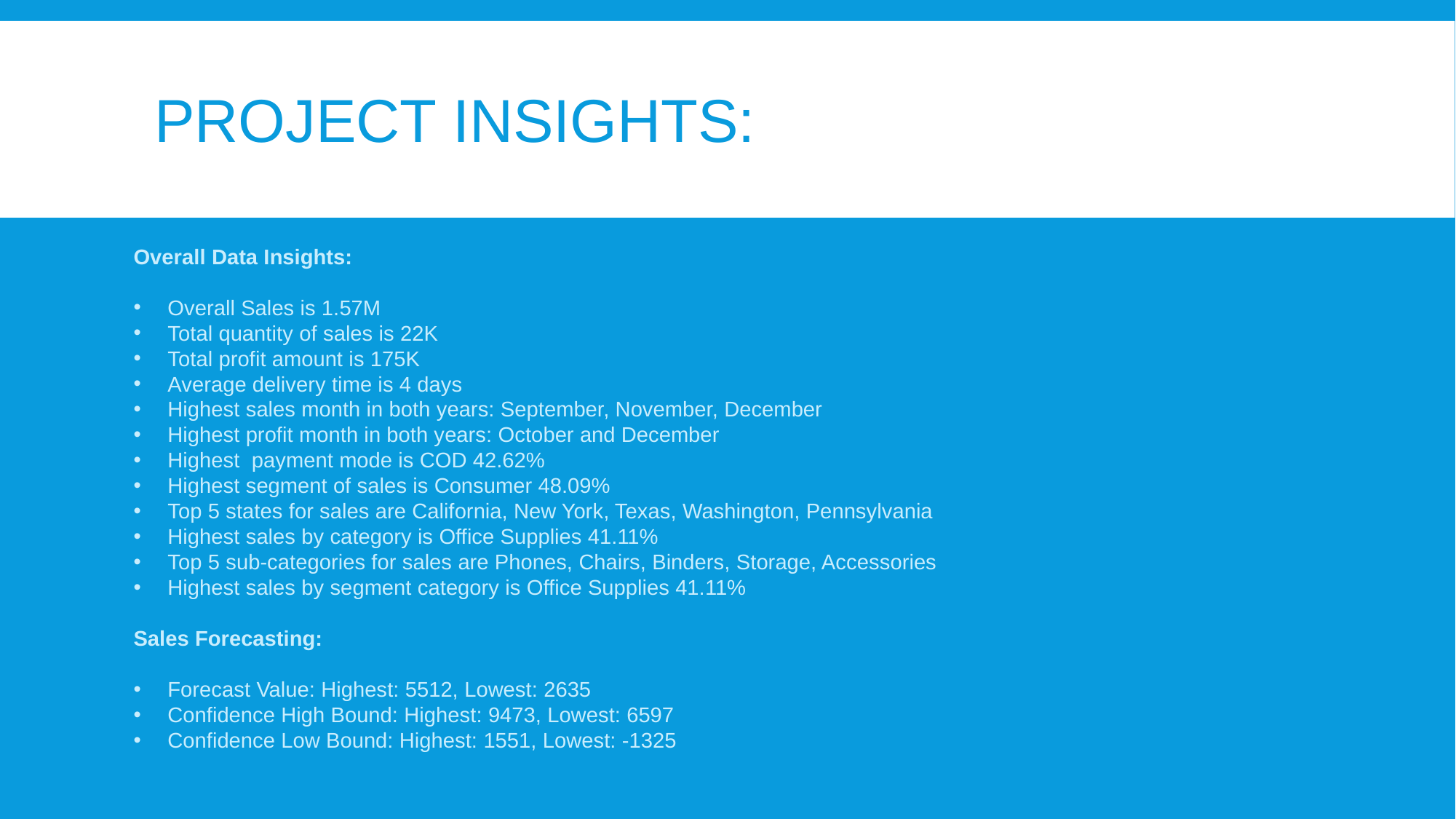

# Project Insights:
Overall Data Insights:

Overall Sales is 1.57M
Total quantity of sales is 22K
Total profit amount is 175K
Average delivery time is 4 days
Highest sales month in both years: September, November, December
Highest profit month in both years: October and December
Highest  payment mode is COD 42.62%
Highest segment of sales is Consumer 48.09%
Top 5 states for sales are California, New York, Texas, Washington, Pennsylvania
Highest sales by category is Office Supplies 41.11%
Top 5 sub-categories for sales are Phones, Chairs, Binders, Storage, Accessories
Highest sales by segment category is Office Supplies 41.11%

Sales Forecasting:

Forecast Value: Highest: 5512, Lowest: 2635
Confidence High Bound: Highest: 9473, Lowest: 6597
Confidence Low Bound: Highest: 1551, Lowest: -1325